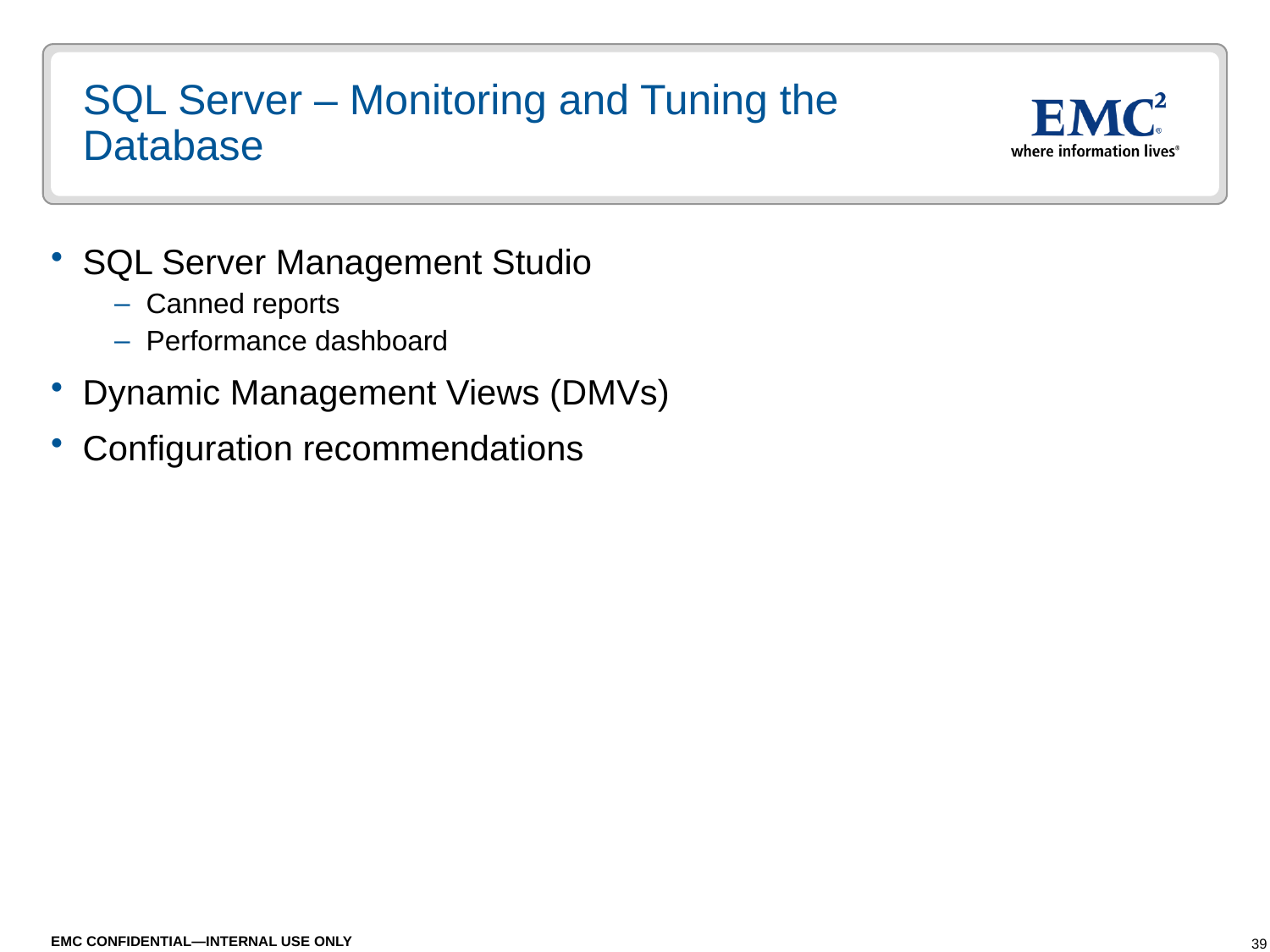

# SQL Server – Monitoring and Tuning the Database
SQL Server Management Studio
Canned reports
Performance dashboard
Dynamic Management Views (DMVs)
Configuration recommendations